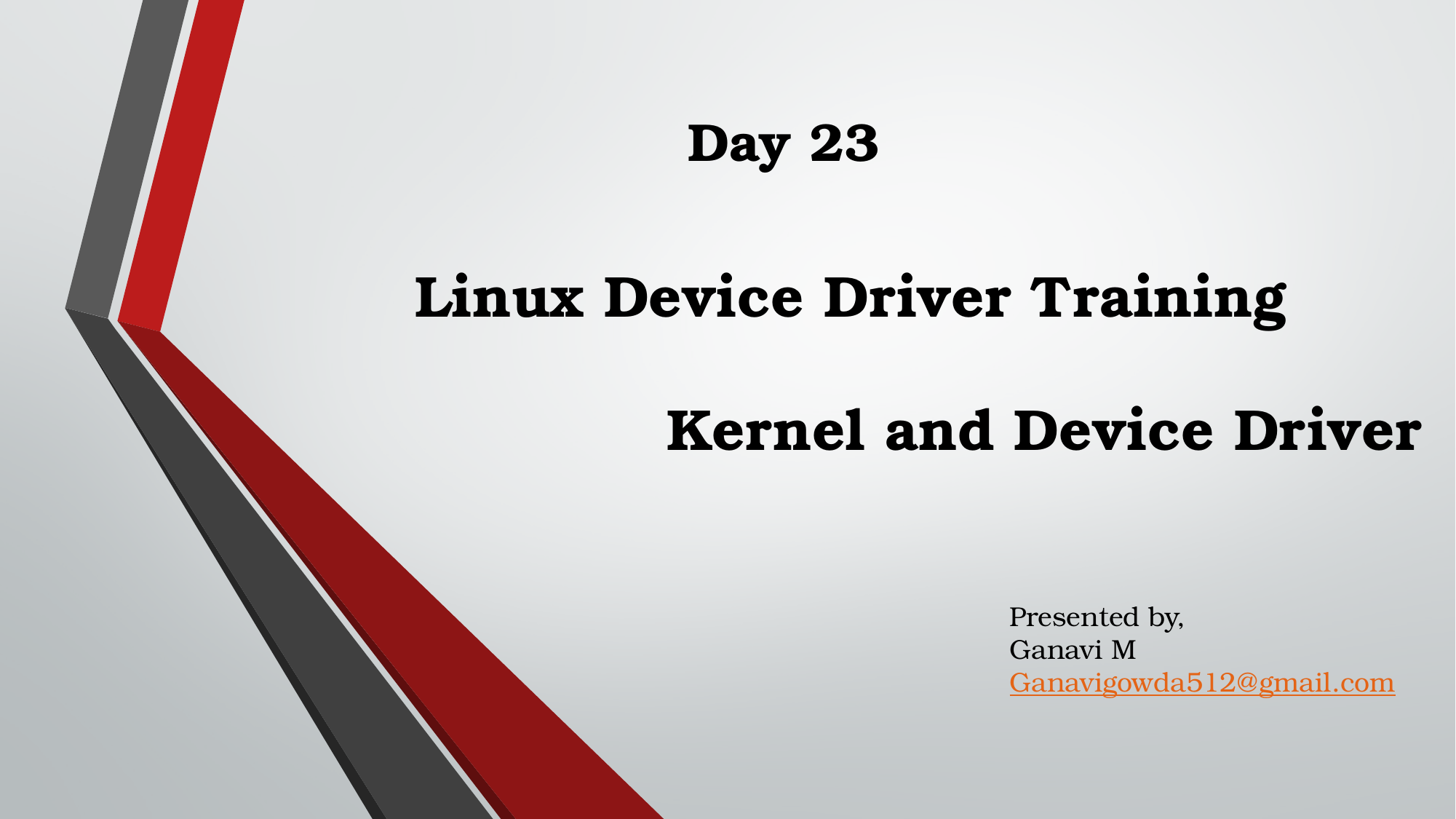

Day 23

       Linux Device Driver Training

                          Kernel and Device Driver

Presented by,
Ganavi M
Ganavigowda512@gmail.com